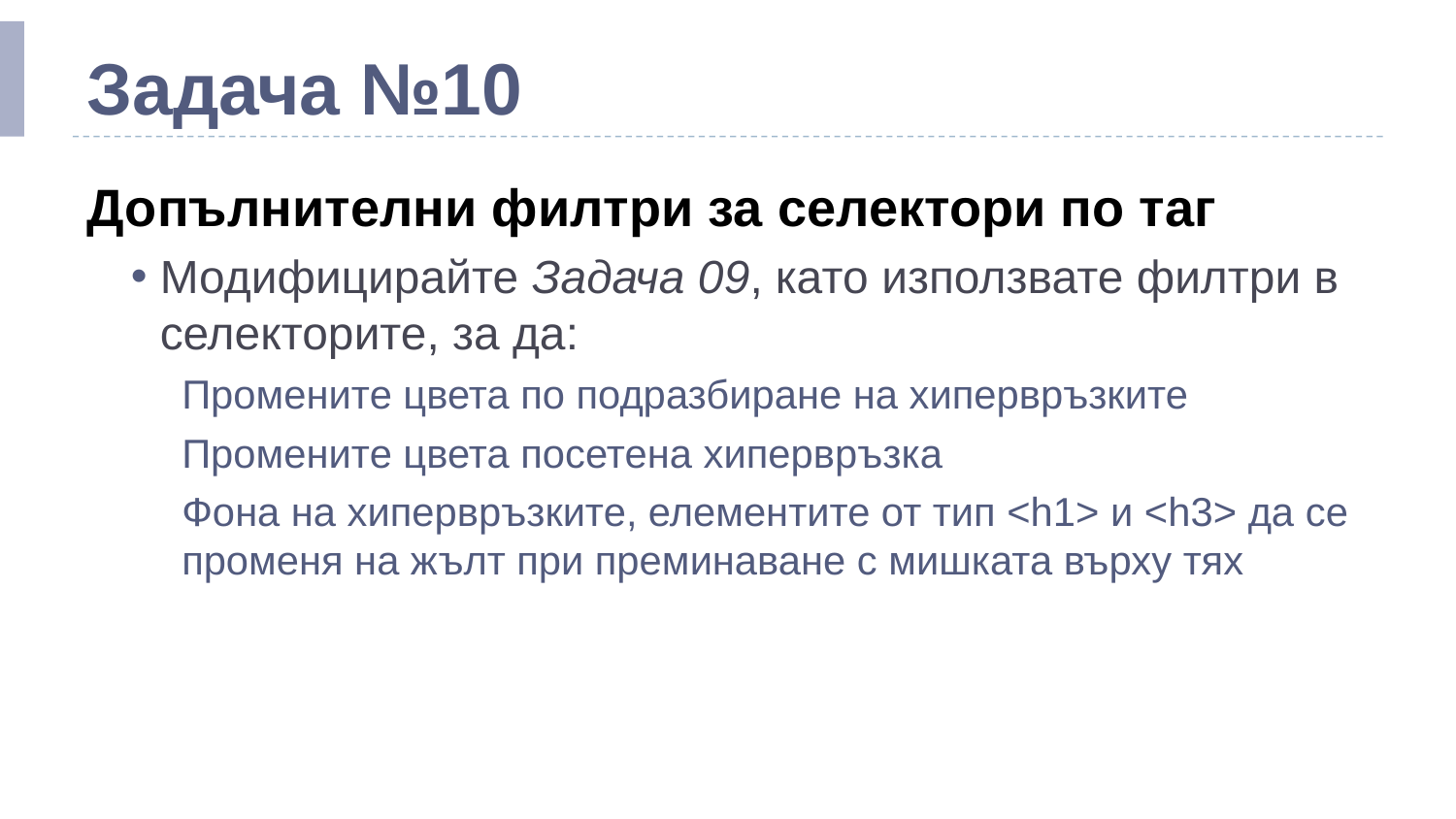

# Задача №10
Допълнителни филтри за селектори по таг
Модифицирайте Задача 09, като използвате филтри в селекторите, за да:
Промените цвета по подразбиране на хипервръзките
Промените цвета посетена хипервръзка
Фона на хипервръзките, елементите от тип <h1> и <h3> да се променя на жълт при преминаване с мишката върху тях